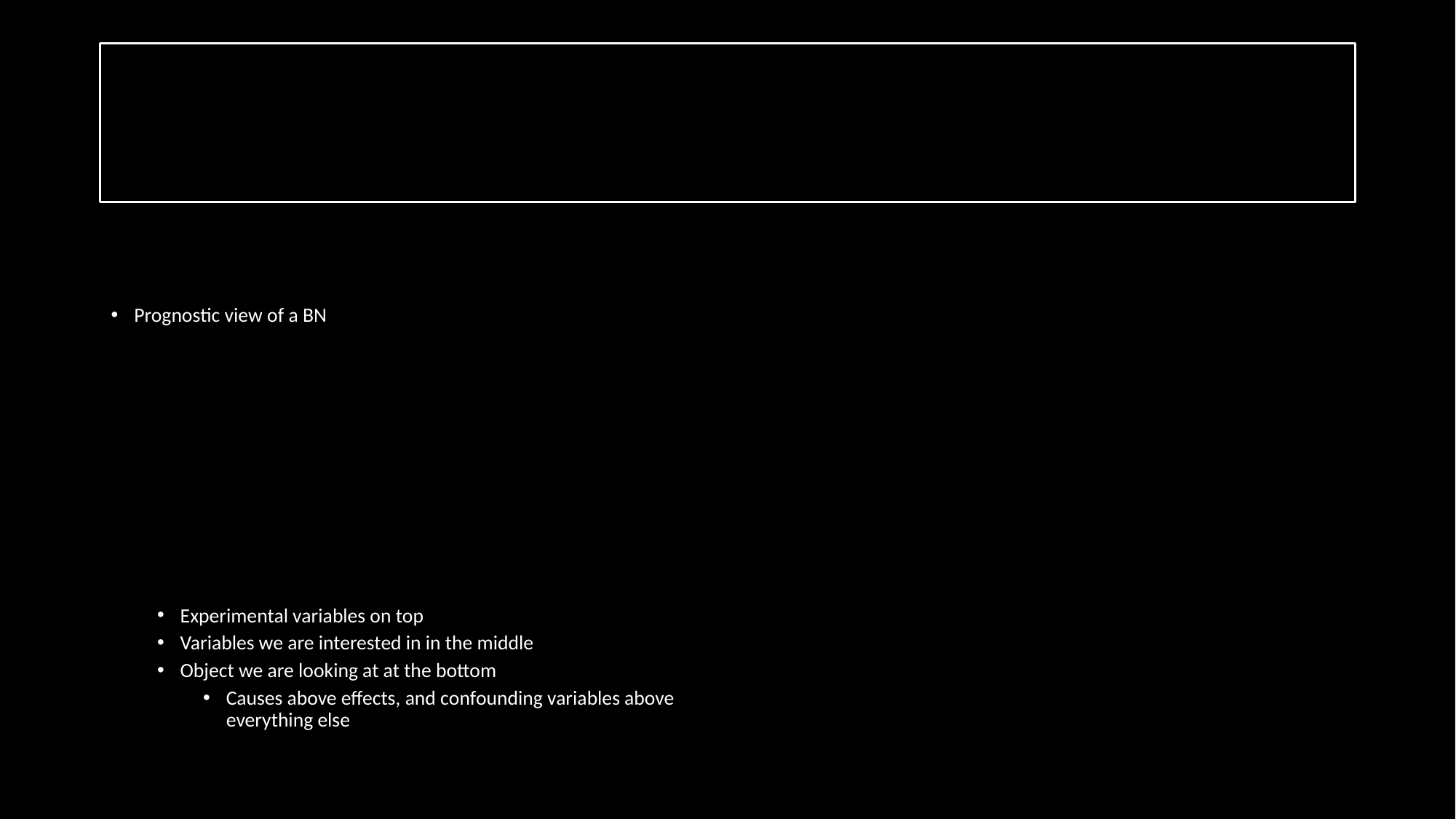

# Advantages and Disadvantages of Bayesian Networks
Advantages
Disadvantages
Prognostic view of a BN
Can handle incomplete datasets
Utilizes prior knowledge
Can use our observed knowledge to assess causality
Allow for probabilistic inference
Avoids overfitting
Experimental variables on top
Variables we are interested in in the middle
Object we are looking at at the bottom
Causes above effects, and confounding variables above everything else

Need your own decision analysis and knowledge when deciding on variables to include
The number of possible network structures increases with the number of nodes
In general, more arbitrary and subjective than classical probability